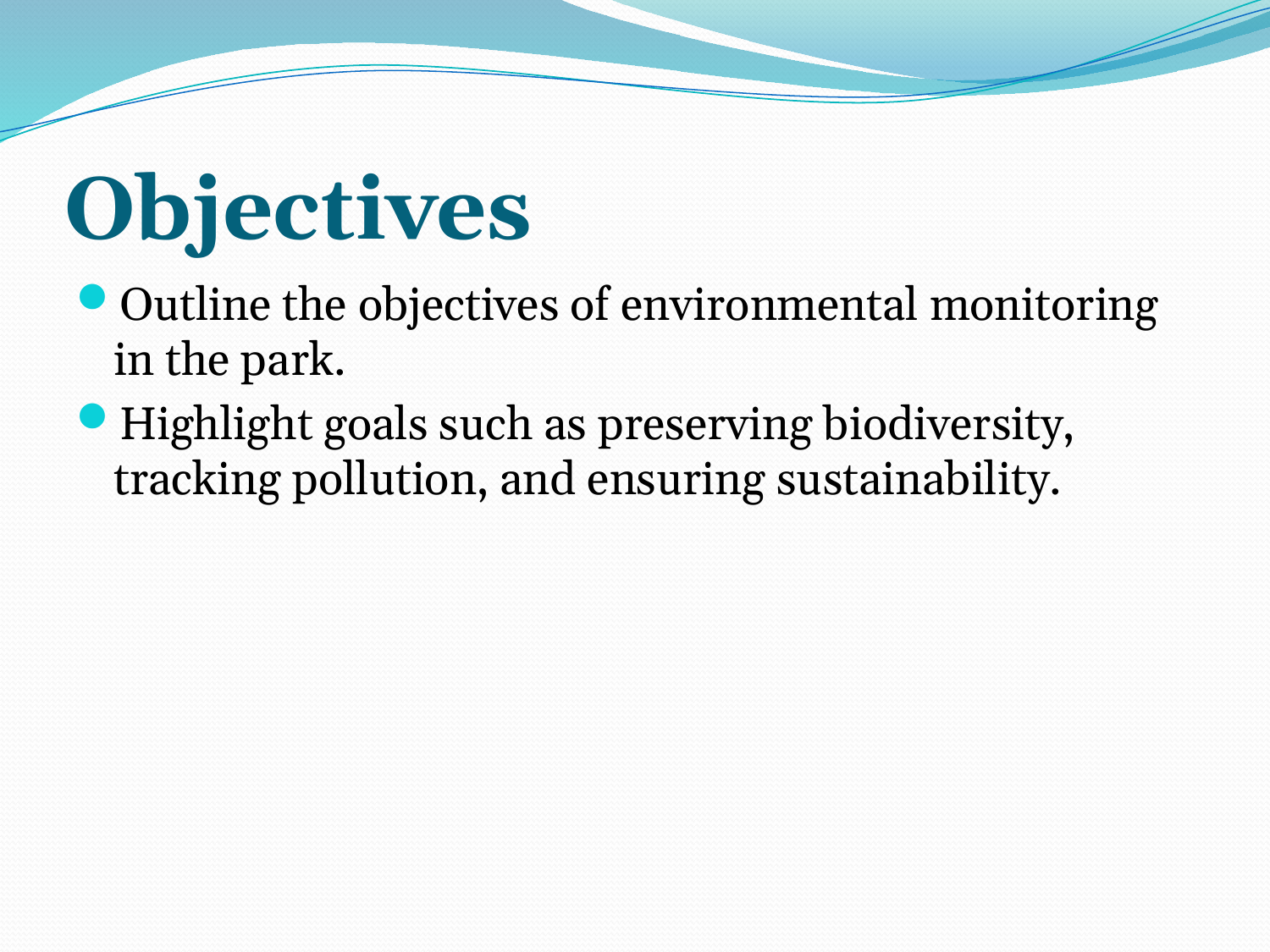

# Objectives
Outline the objectives of environmental monitoring in the park.
Highlight goals such as preserving biodiversity, tracking pollution, and ensuring sustainability.